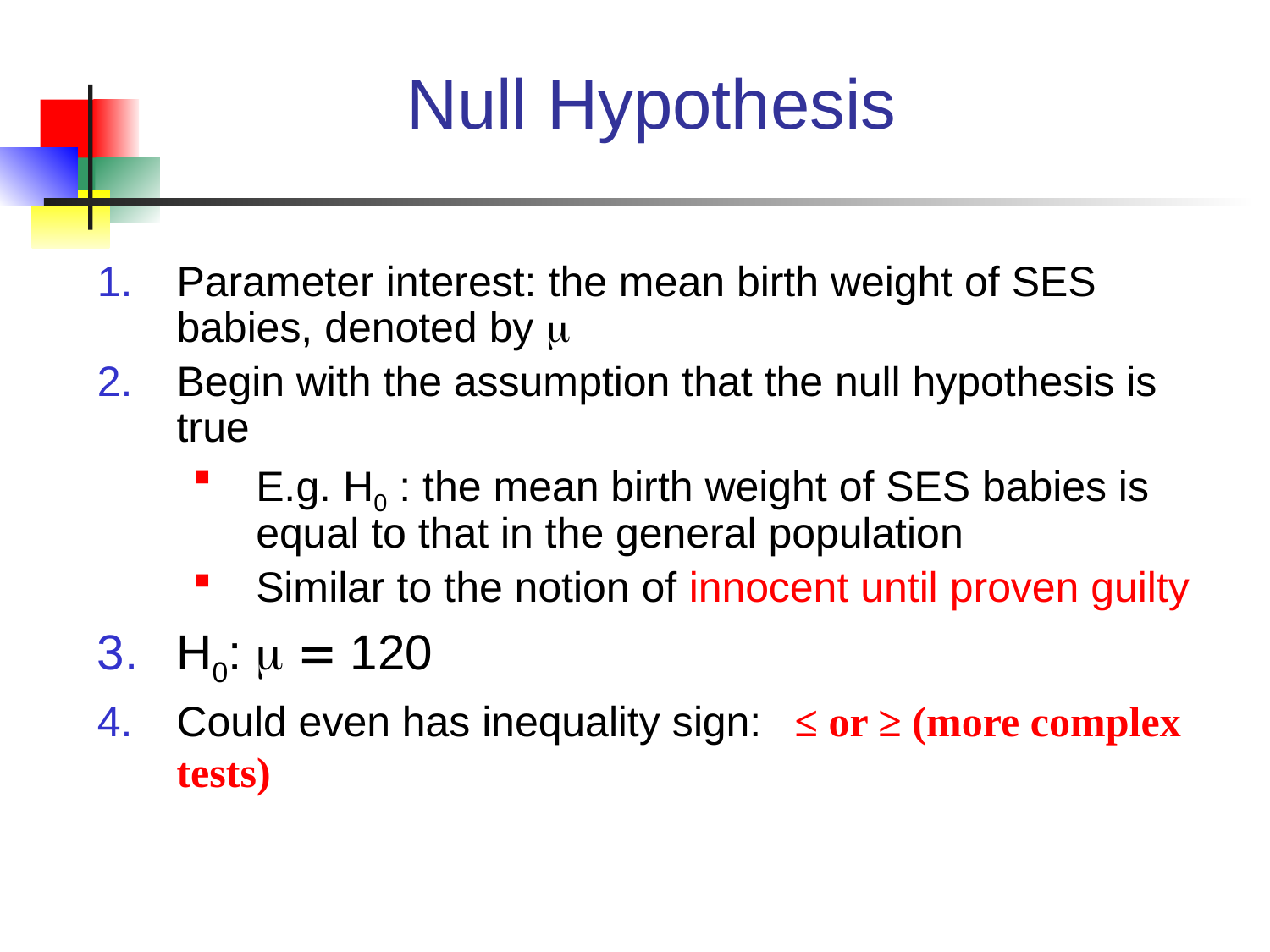

# Null Hypothesis
Parameter interest: the mean birth weight of SES babies, denoted by μ
Begin with the assumption that the null hypothesis is true
E.g. H0 : the mean birth weight of SES babies is equal to that in the general population
Similar to the notion of innocent until proven guilty
H0: μ = 120
Could even has inequality sign:  ≤ or ≥ (more complex tests)